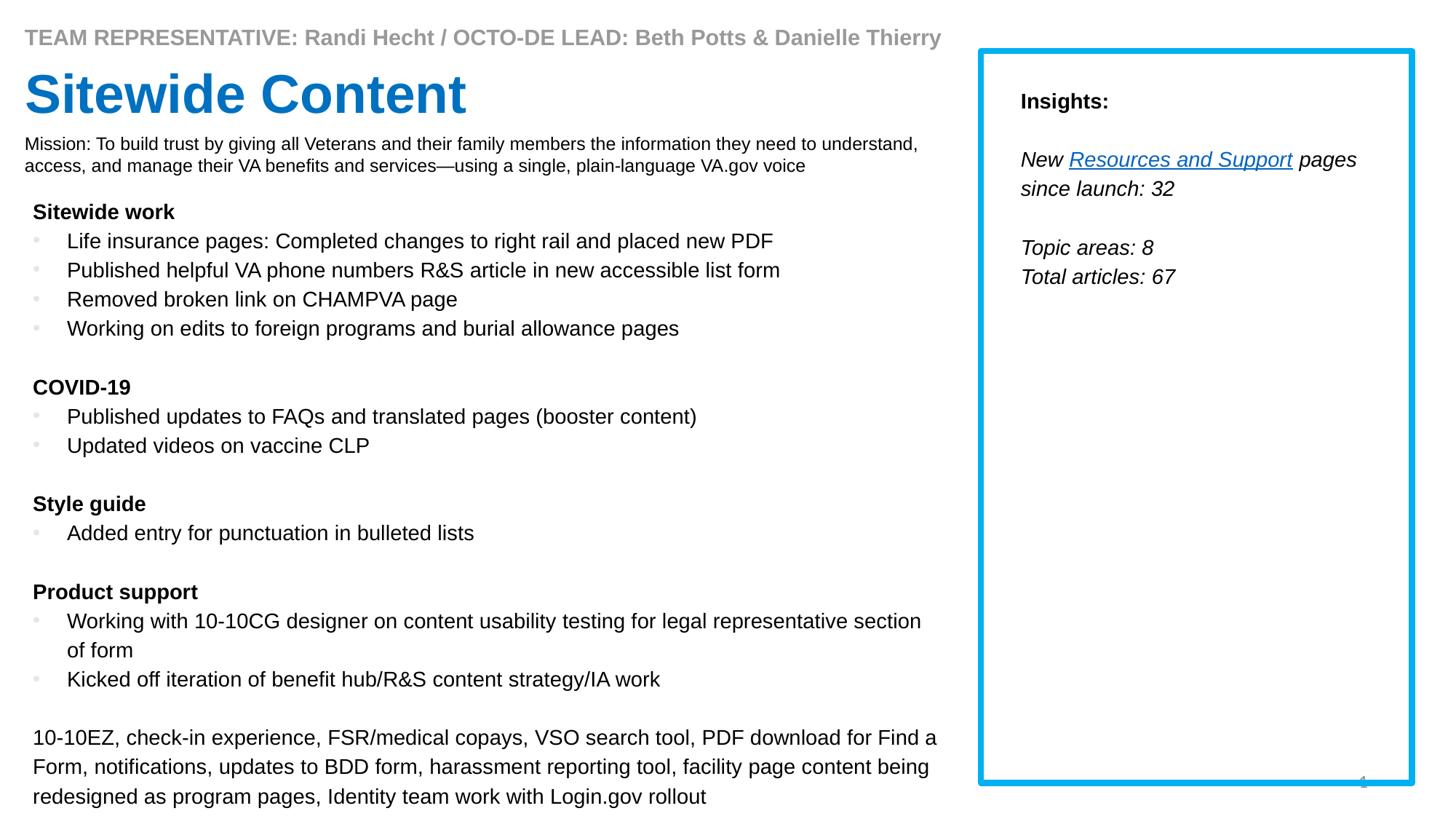

TEAM REPRESENTATIVE: Randi Hecht / OCTO-DE LEAD: Beth Potts & Danielle Thierry
# Sitewide Content
Insights:

New Resources and Support pages since launch: 32

Topic areas: 8
Total articles: 67

Mission: To build trust by giving all Veterans and their family members the information they need to understand, access, and manage their VA benefits and services—using a single, plain-language VA.gov voice
Sitewide work
Life insurance pages: Completed changes to right rail and placed new PDF
Published helpful VA phone numbers R&S article in new accessible list form
Removed broken link on CHAMPVA page
Working on edits to foreign programs and burial allowance pages

COVID-19
Published updates to FAQs and translated pages (booster content)
Updated videos on vaccine CLP

Style guide
Added entry for punctuation in bulleted lists

Product support
Working with 10-10CG designer on content usability testing for legal representative section of form
Kicked off iteration of benefit hub/R&S content strategy/IA work

10-10EZ, check-in experience, FSR/medical copays, VSO search tool, PDF download for Find a Form, notifications, updates to BDD form, harassment reporting tool, facility page content being redesigned as program pages, Identity team work with Login.gov rollout
1